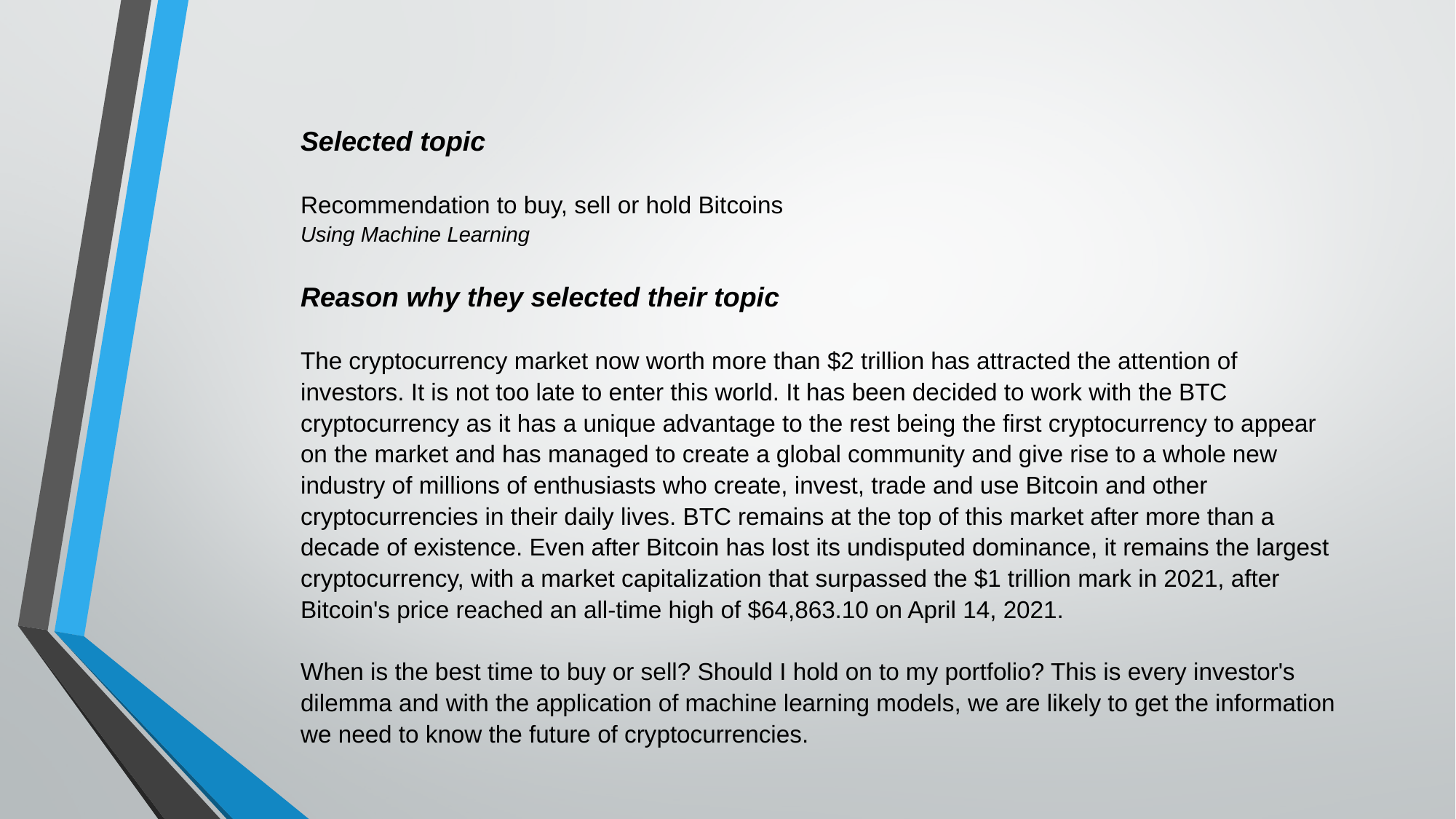

Selected topic

Recommendation to buy, sell or hold Bitcoins
Using Machine Learning

Reason why they selected their topic

The cryptocurrency market now worth more than $2 trillion has attracted the attention of investors. It is not too late to enter this world. It has been decided to work with the BTC cryptocurrency as it has a unique advantage to the rest being the first cryptocurrency to appear on the market and has managed to create a global community and give rise to a whole new industry of millions of enthusiasts who create, invest, trade and use Bitcoin and other cryptocurrencies in their daily lives. BTC remains at the top of this market after more than a decade of existence. Even after Bitcoin has lost its undisputed dominance, it remains the largest cryptocurrency, with a market capitalization that surpassed the $1 trillion mark in 2021, after Bitcoin's price reached an all-time high of $64,863.10 on April 14, 2021.

When is the best time to buy or sell? Should I hold on to my portfolio? This is every investor's dilemma and with the application of machine learning models, we are likely to get the information we need to know the future of cryptocurrencies.